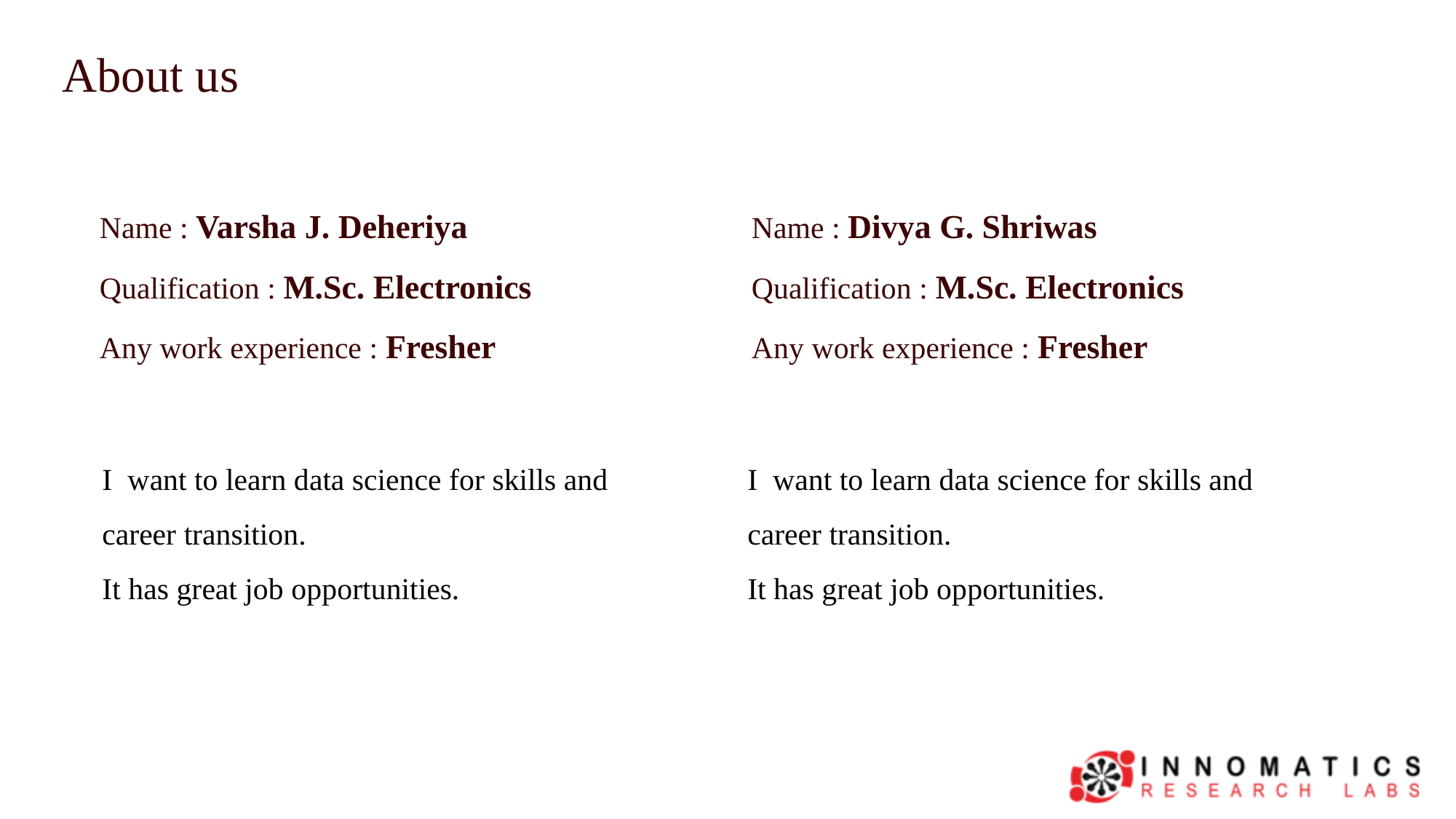

About us
Name : Divya G. Shriwas
Qualification : M.Sc. Electronics
Any work experience : Fresher

Name : Varsha J. Deheriya
Qualification : M.Sc. Electronics
Any work experience : Fresher

I  want to learn data science for skills and
career transition.
It has great job opportunities.
I  want to learn data science for skills and
career transition.
It has great job opportunities.